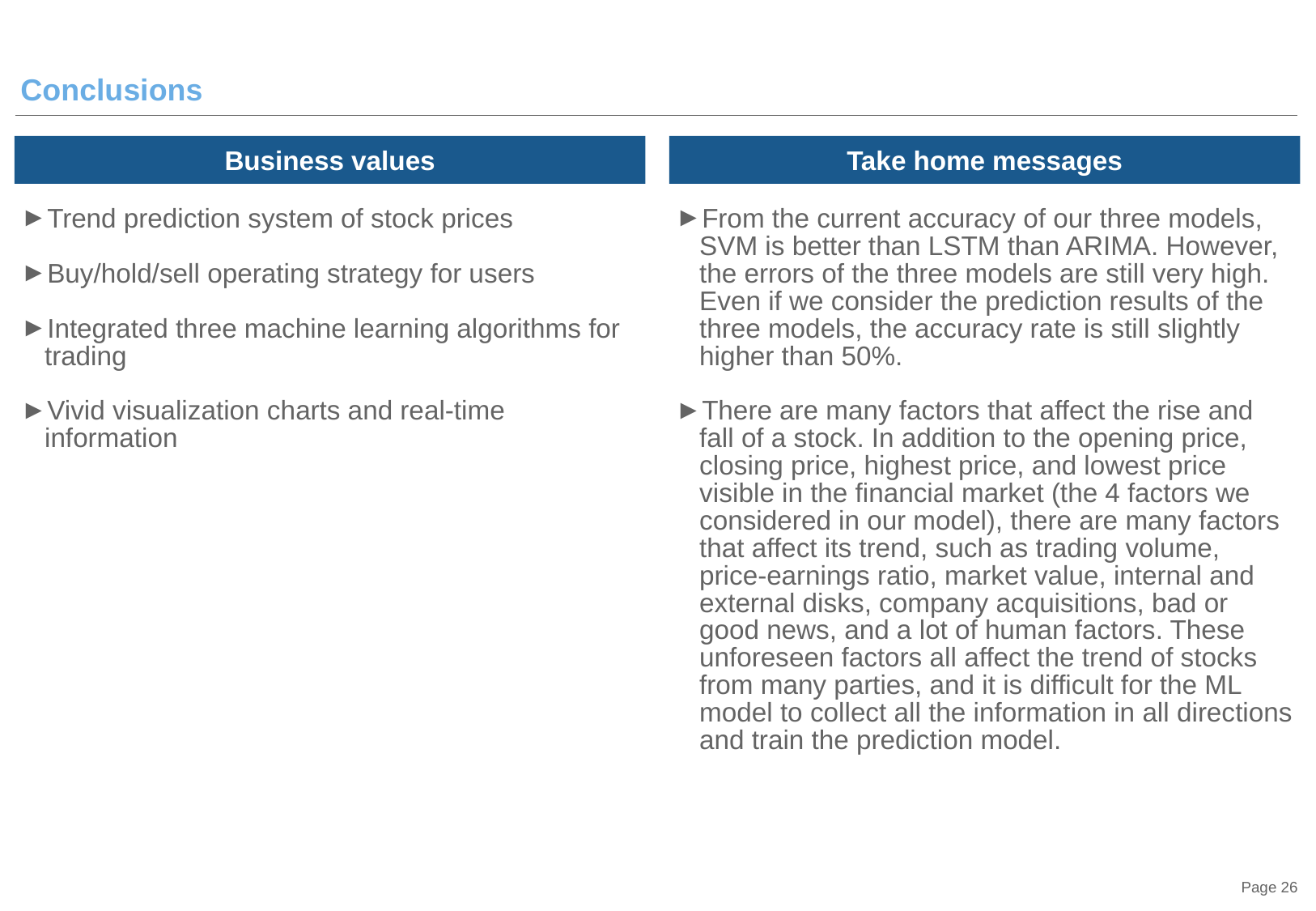

# Conclusions
Business values
Take home messages
Trend prediction system of stock prices

Buy/hold/sell operating strategy for users

Integrated three machine learning algorithms for trading

Vivid visualization charts and real-time information
From the current accuracy of our three models, SVM is better than LSTM than ARIMA. However, the errors of the three models are still very high. Even if we consider the prediction results of the three models, the accuracy rate is still slightly higher than 50%.

There are many factors that affect the rise and fall of a stock. In addition to the opening price, closing price, highest price, and lowest price visible in the financial market (the 4 factors we considered in our model), there are many factors that affect its trend, such as trading volume, price-earnings ratio, market value, internal and external disks, company acquisitions, bad or good news, and a lot of human factors. These unforeseen factors all affect the trend of stocks from many parties, and it is difficult for the ML model to collect all the information in all directions and train the prediction model.